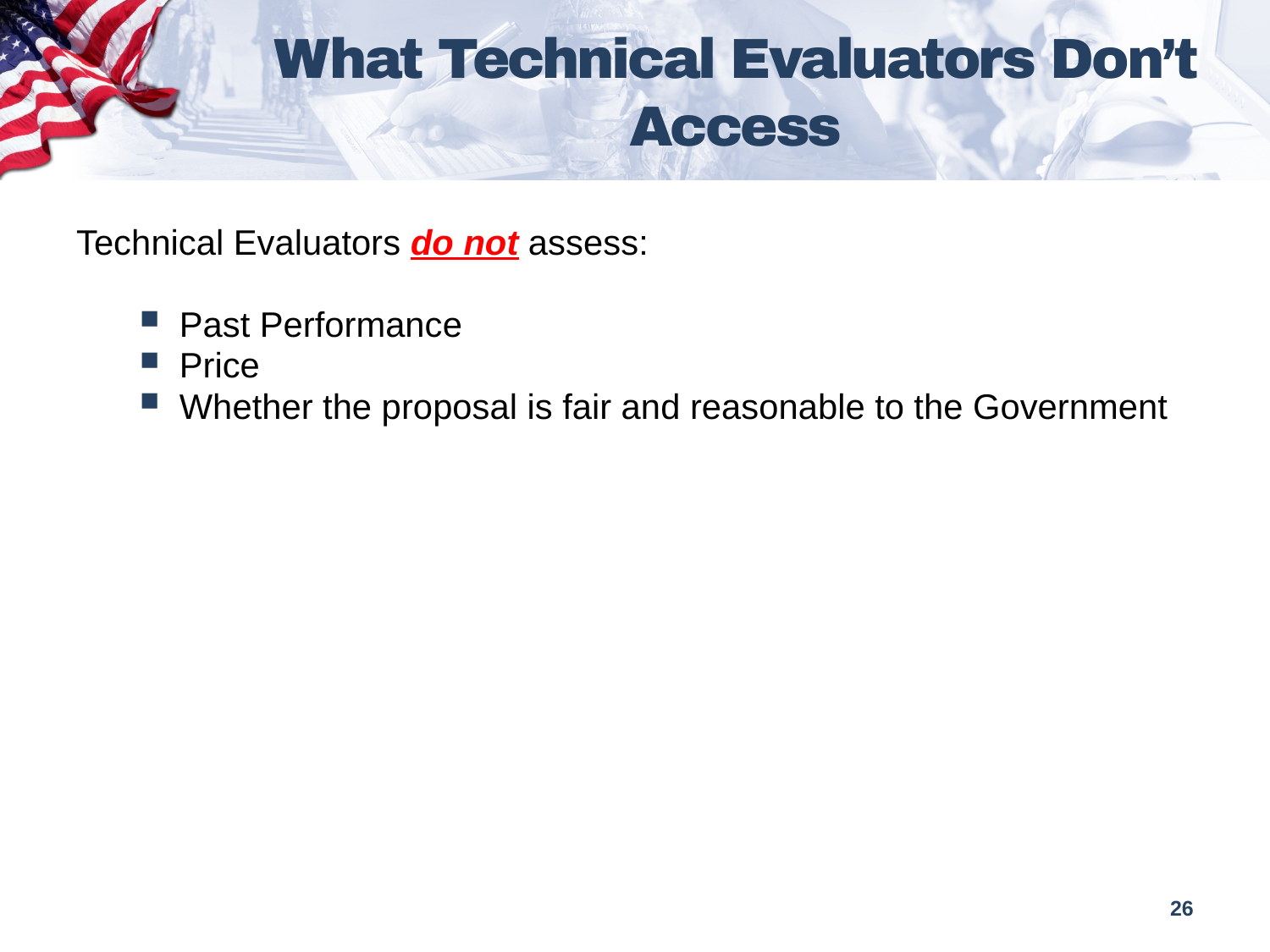

# What Technical Evaluators Don’t Access
Technical Evaluators do not assess:

Past Performance
Price
Whether the proposal is fair and reasonable to the Government

26